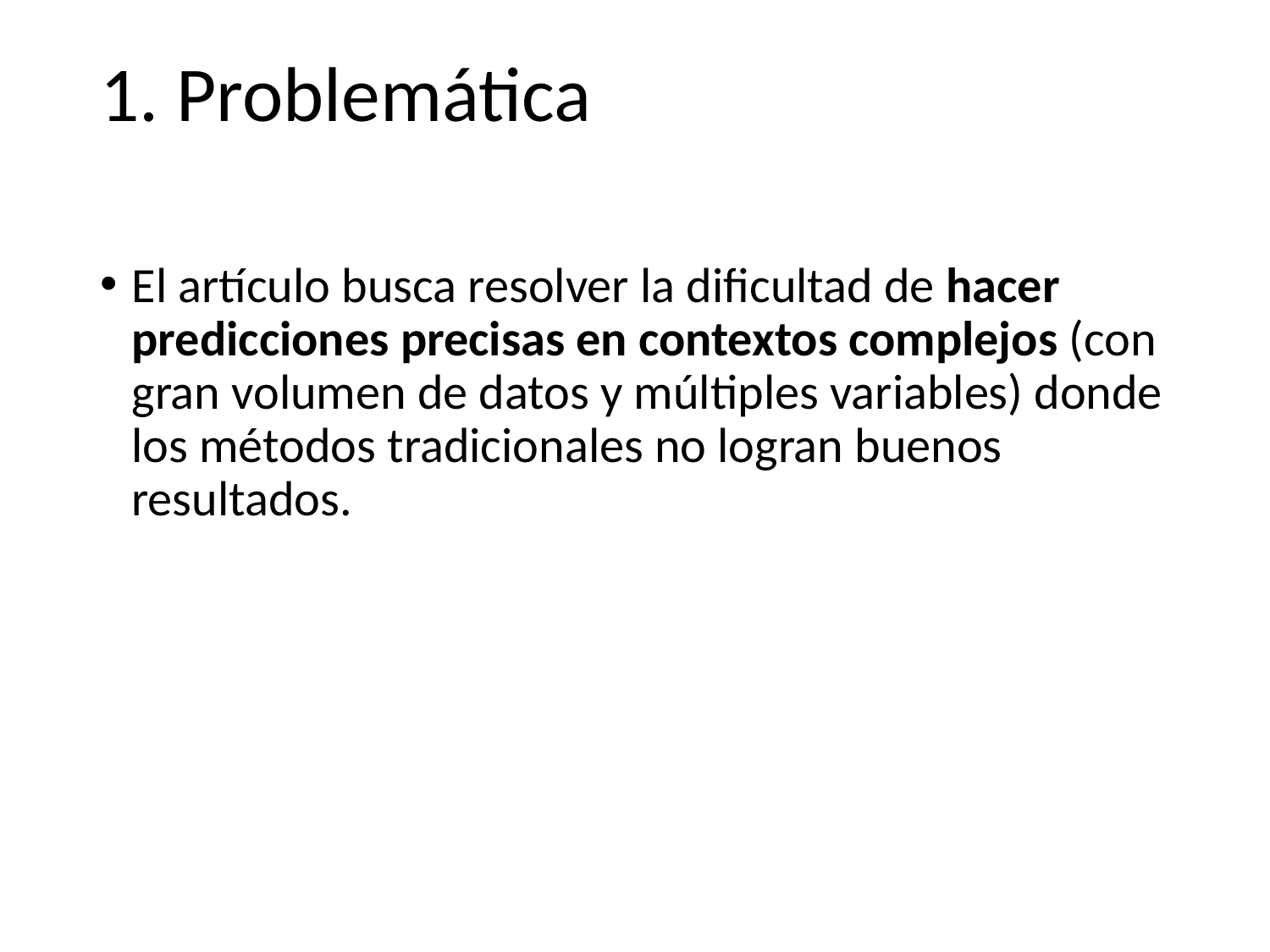

# 1. Problemática
El artículo busca resolver la dificultad de hacer predicciones precisas en contextos complejos (con gran volumen de datos y múltiples variables) donde los métodos tradicionales no logran buenos resultados.